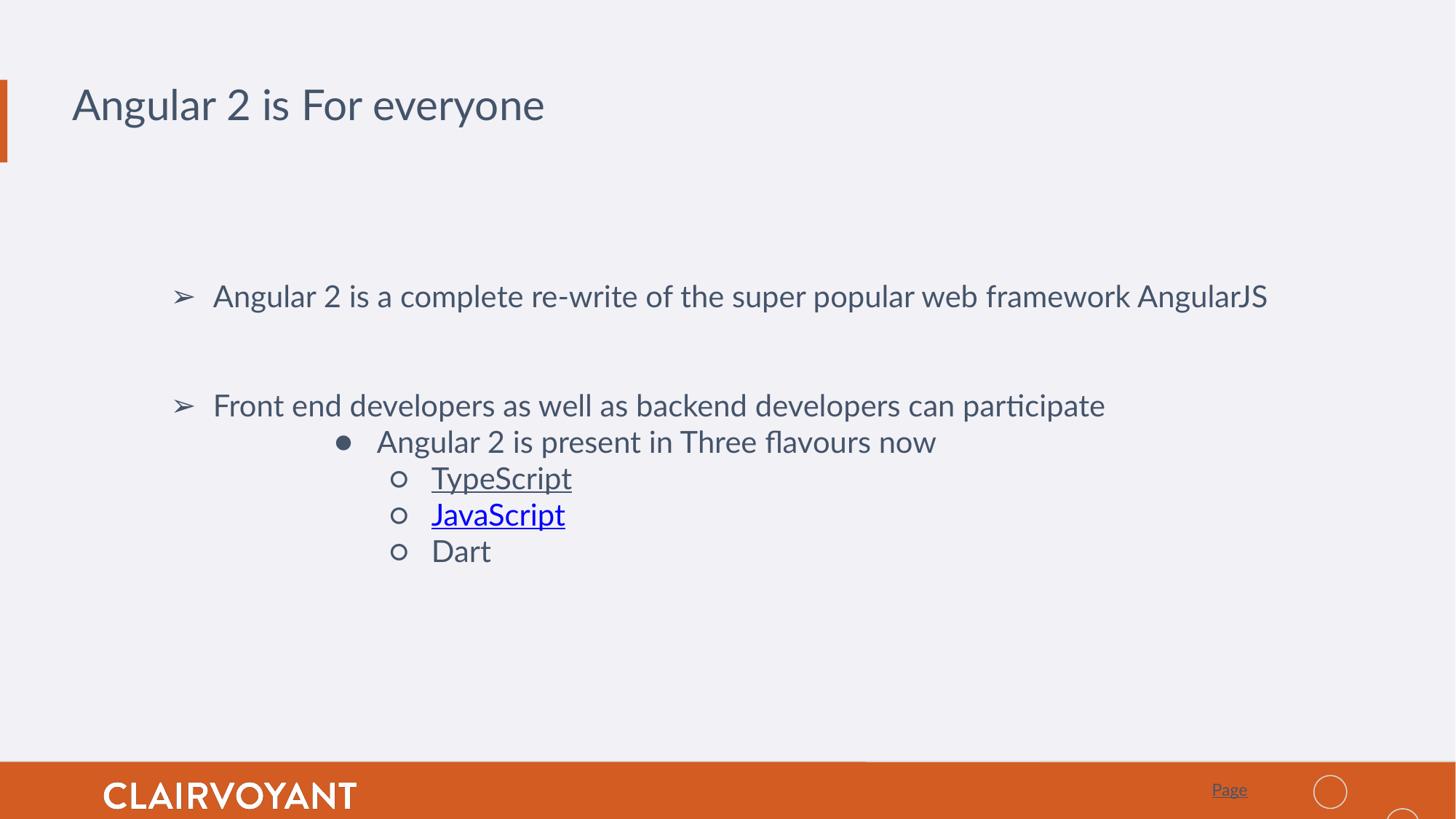

Angular 2 is For everyone

Angular 2 is a complete re-write of the super popular web framework AngularJS

Front end developers as well as backend developers can participate
Angular 2 is present in Three flavours now
TypeScript
JavaScript
Dart